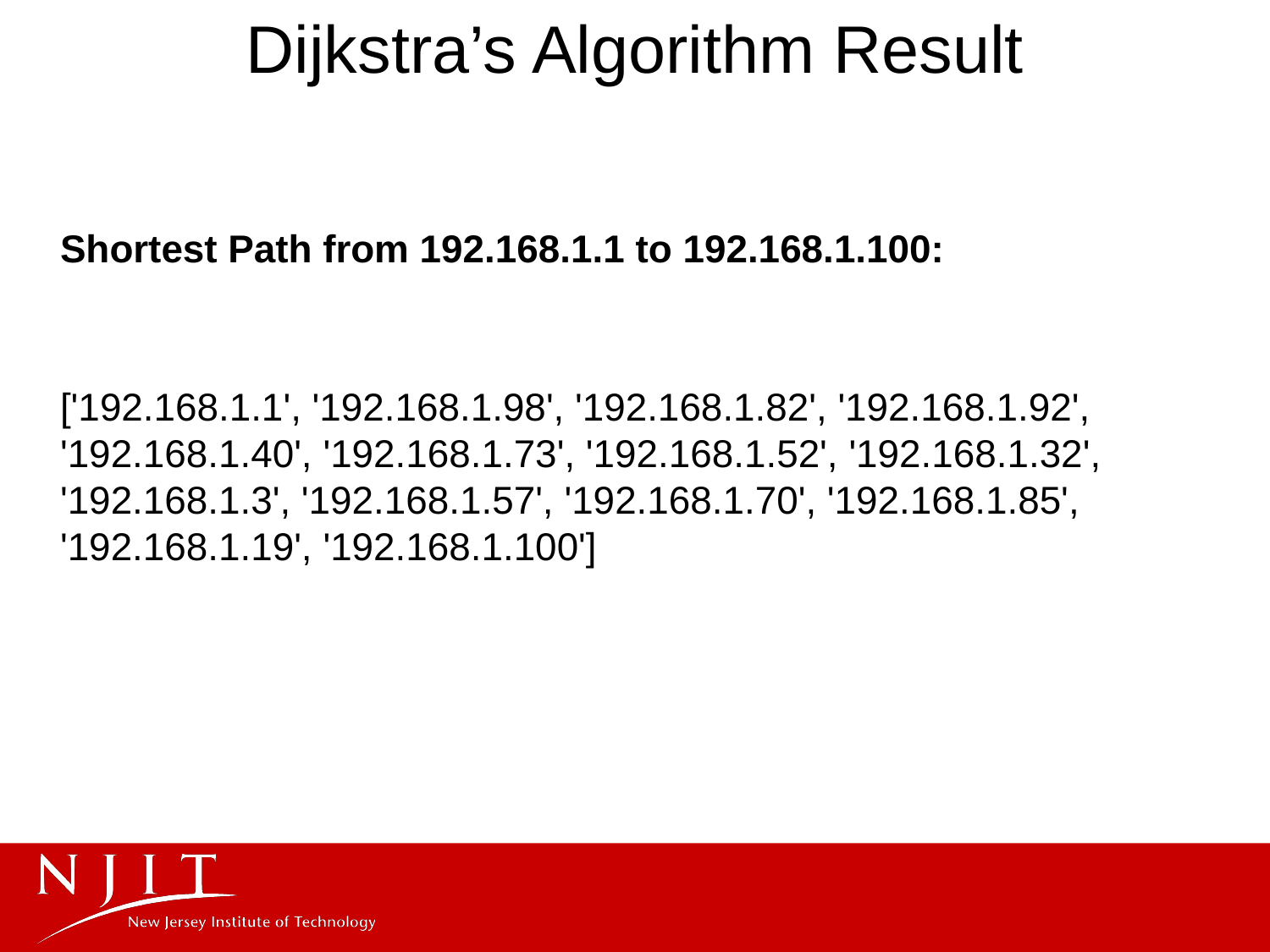

# Dijkstra’s Algorithm Result
Shortest Path from 192.168.1.1 to 192.168.1.100:

['192.168.1.1', '192.168.1.98', '192.168.1.82', '192.168.1.92', '192.168.1.40', '192.168.1.73', '192.168.1.52', '192.168.1.32', '192.168.1.3', '192.168.1.57', '192.168.1.70', '192.168.1.85', '192.168.1.19', '192.168.1.100']